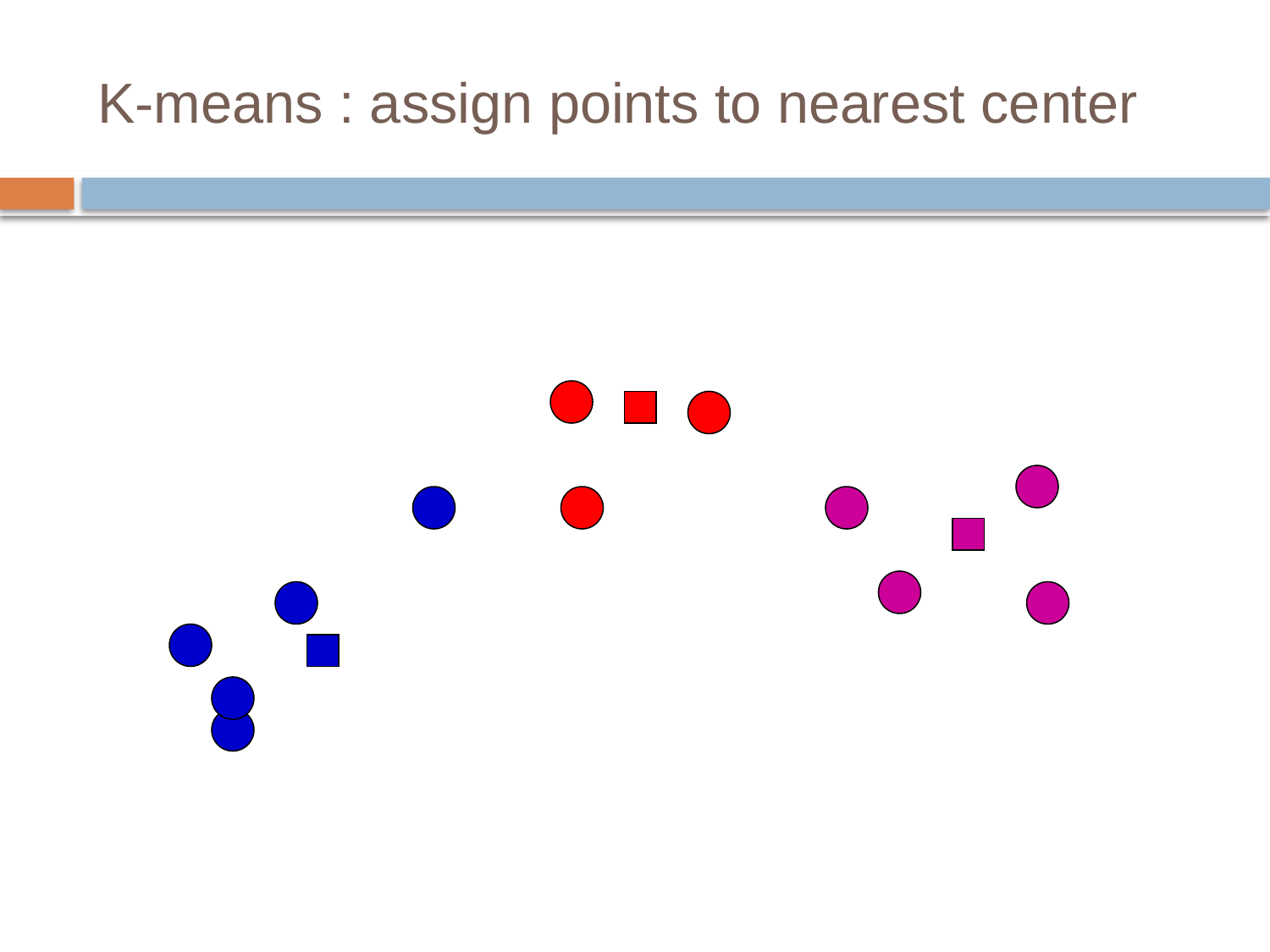

# K-means : assign points to nearest center